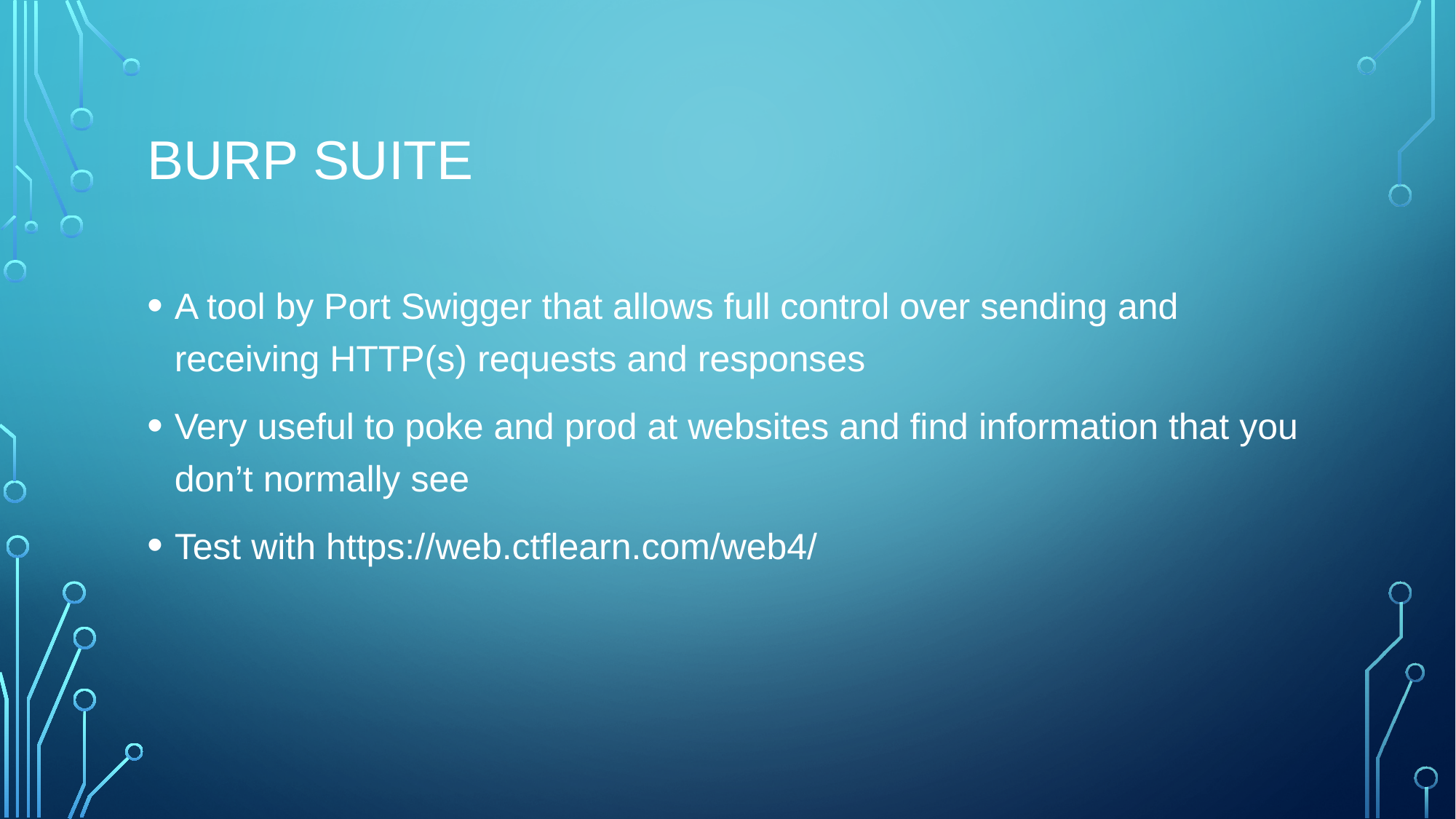

# Burp suite
A tool by Port Swigger that allows full control over sending and receiving HTTP(s) requests and responses
Very useful to poke and prod at websites and find information that you don’t normally see
Test with https://web.ctflearn.com/web4/